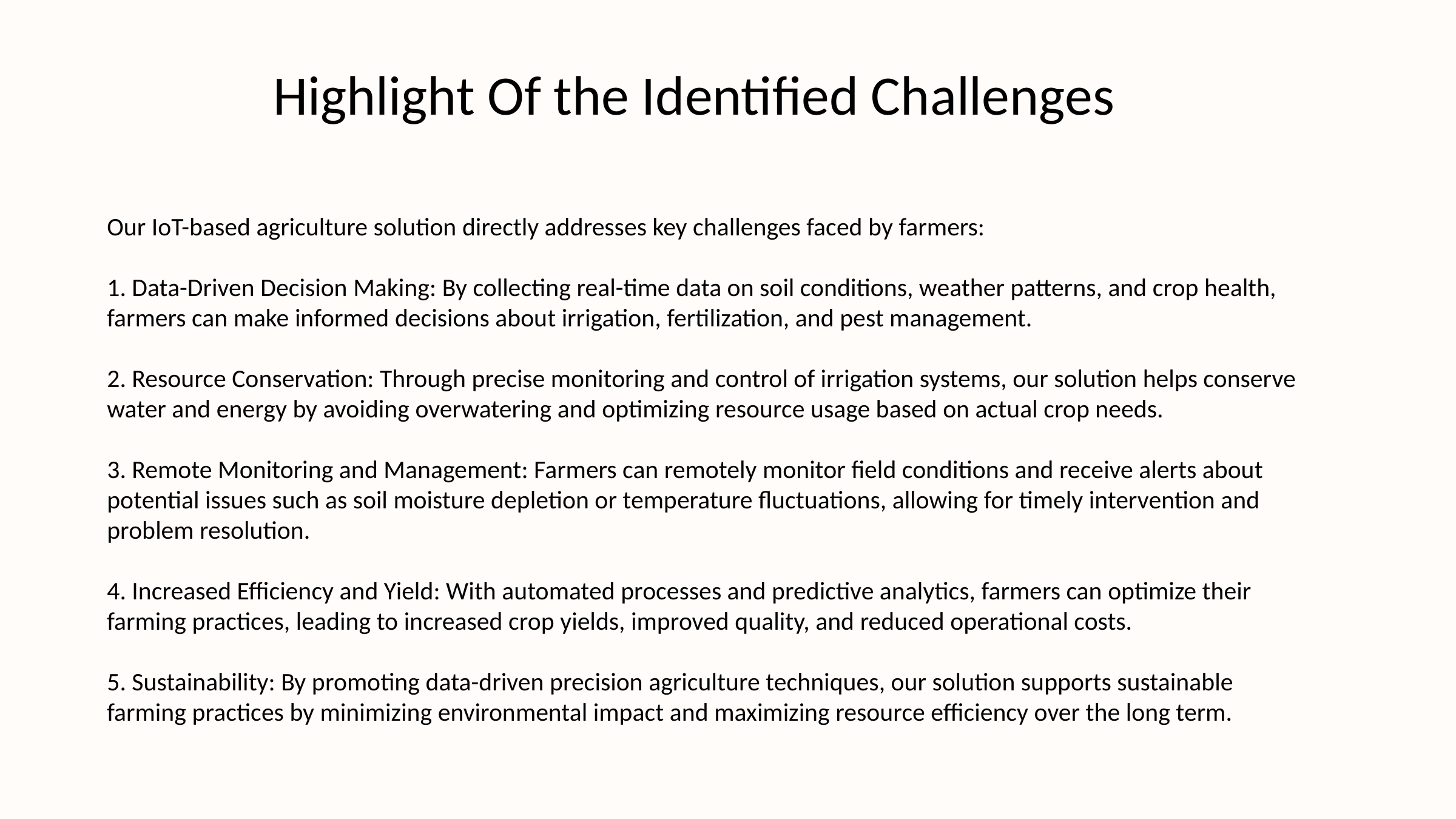

Highlight Of the Identified Challenges

Our IoT-based agriculture solution directly addresses key challenges faced by farmers:

1. Data-Driven Decision Making: By collecting real-time data on soil conditions, weather patterns, and crop health, farmers can make informed decisions about irrigation, fertilization, and pest management.

2. Resource Conservation: Through precise monitoring and control of irrigation systems, our solution helps conserve water and energy by avoiding overwatering and optimizing resource usage based on actual crop needs.

3. Remote Monitoring and Management: Farmers can remotely monitor field conditions and receive alerts about potential issues such as soil moisture depletion or temperature fluctuations, allowing for timely intervention and problem resolution.

4. Increased Efficiency and Yield: With automated processes and predictive analytics, farmers can optimize their farming practices, leading to increased crop yields, improved quality, and reduced operational costs.

5. Sustainability: By promoting data-driven precision agriculture techniques, our solution supports sustainable farming practices by minimizing environmental impact and maximizing resource efficiency over the long term.